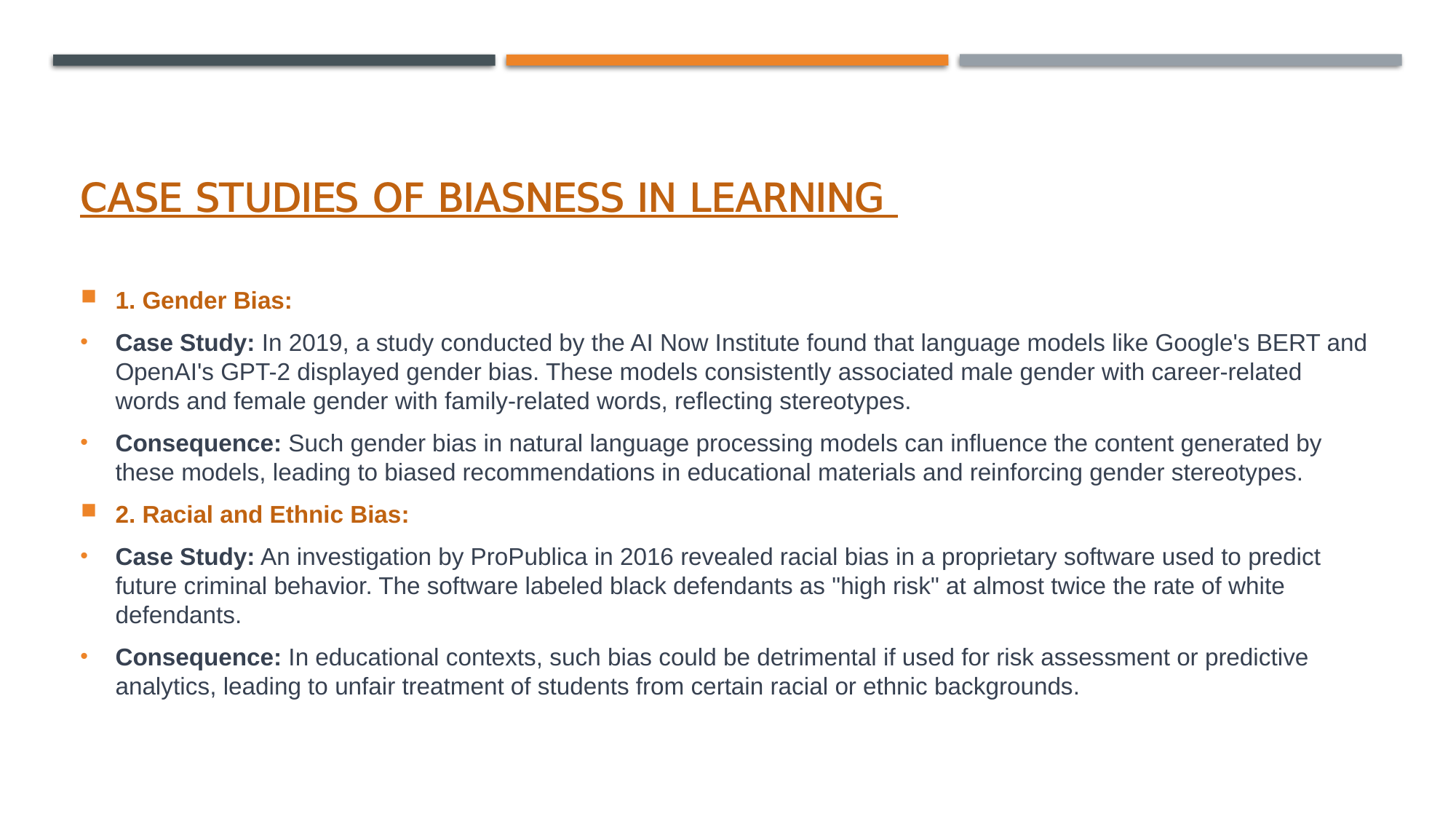

# CASE STUDIES OF BIASNESS IN LEARNING
1. Gender Bias:
Case Study: In 2019, a study conducted by the AI Now Institute found that language models like Google's BERT and OpenAI's GPT-2 displayed gender bias. These models consistently associated male gender with career-related words and female gender with family-related words, reflecting stereotypes.
Consequence: Such gender bias in natural language processing models can influence the content generated by these models, leading to biased recommendations in educational materials and reinforcing gender stereotypes.
2. Racial and Ethnic Bias:
Case Study: An investigation by ProPublica in 2016 revealed racial bias in a proprietary software used to predict future criminal behavior. The software labeled black defendants as "high risk" at almost twice the rate of white defendants.
Consequence: In educational contexts, such bias could be detrimental if used for risk assessment or predictive analytics, leading to unfair treatment of students from certain racial or ethnic backgrounds.